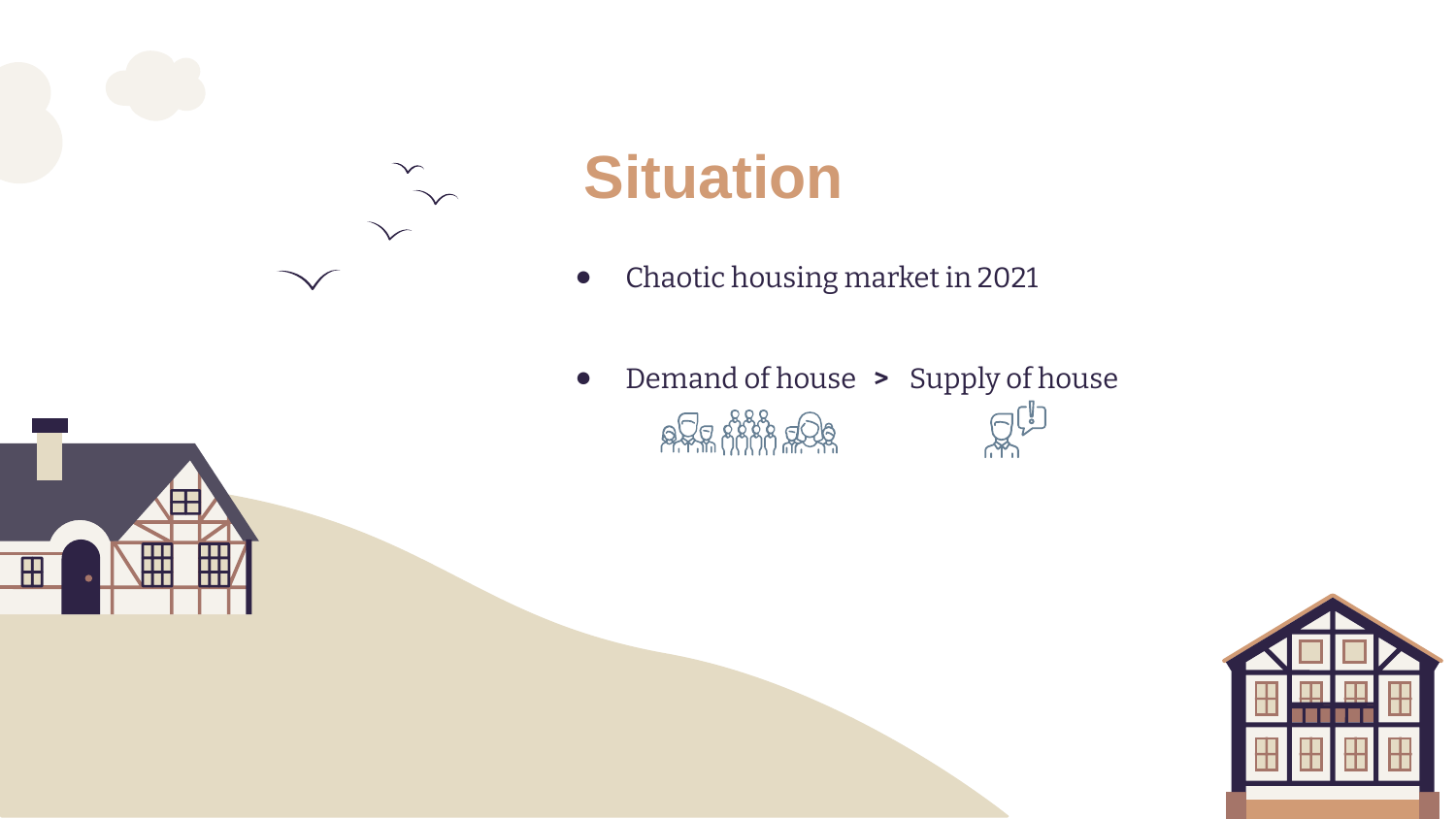

# Situation
Chaotic housing market in 2021

Demand of house   >    Supply of house